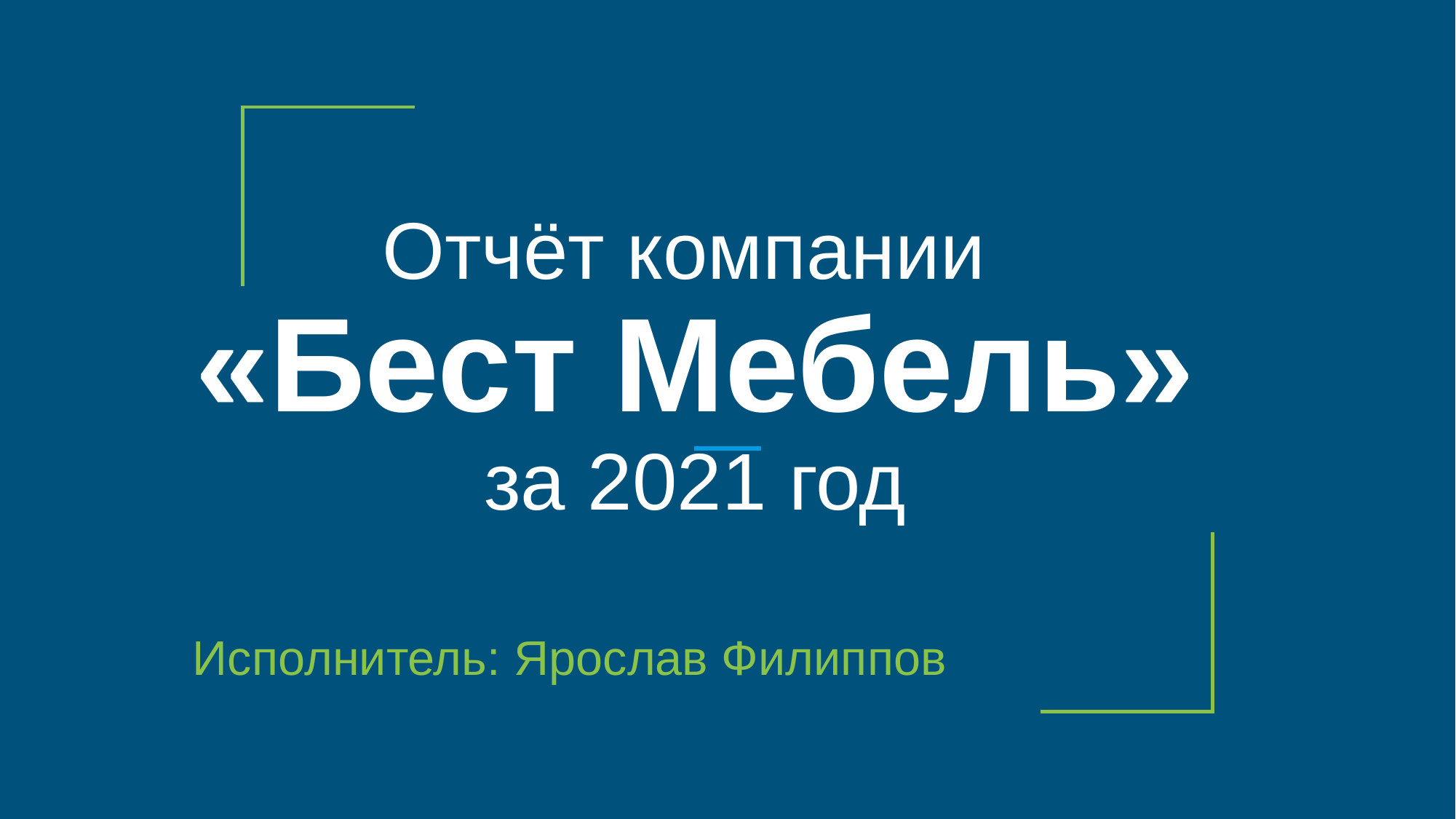

# Отчёт компании «Бест Мебель» за 2021 год
Исполнитель: Ярослав Филиппов